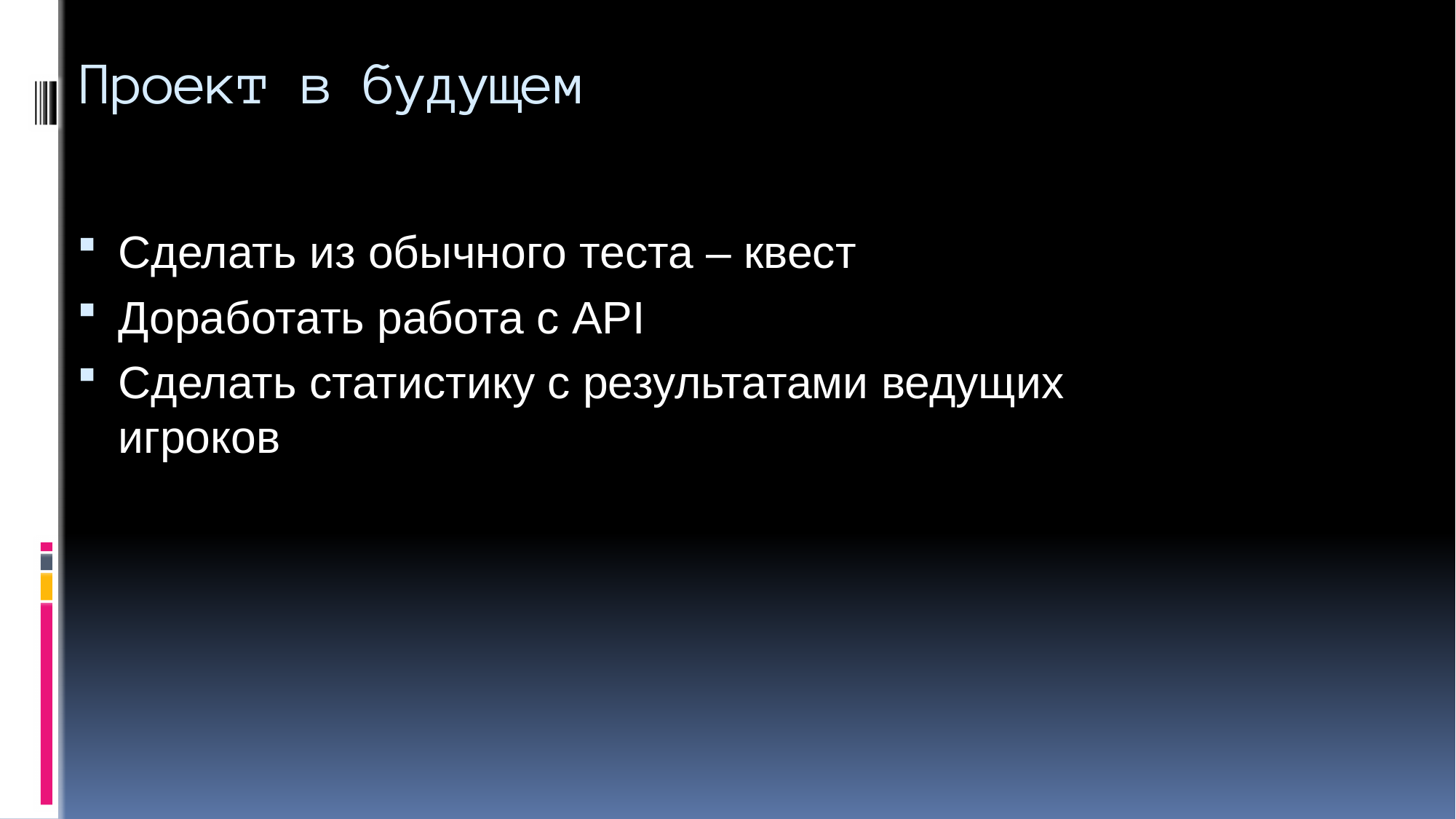

# Проект в будущем
Сделать из обычного теста – квест
Доработать работа с API
Сделать статистику с результатами ведущих игроков